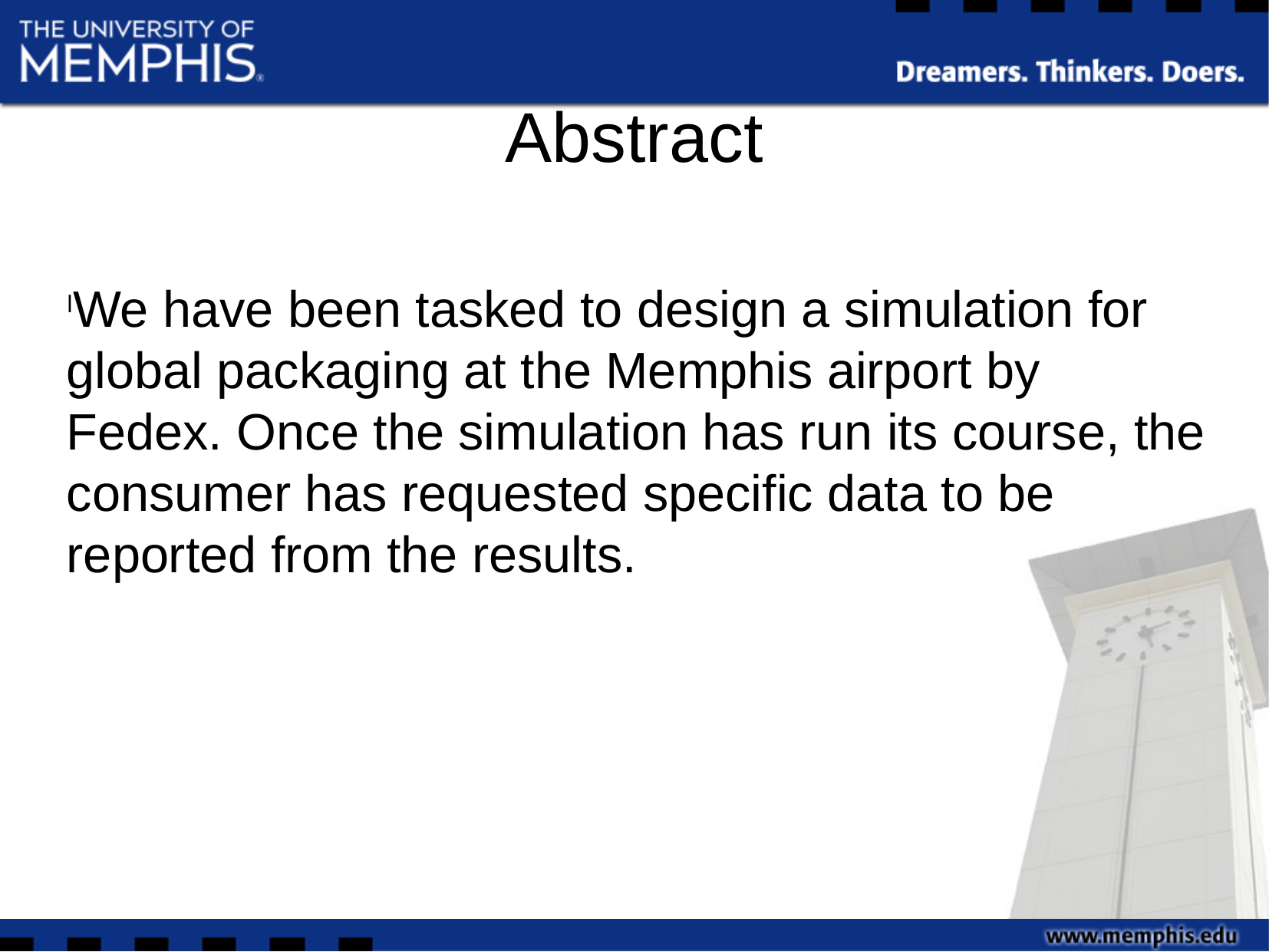

Abstract

We have been tasked to design a simulation for global packaging at the Memphis airport by Fedex. Once the simulation has run its course, the consumer has requested specific data to be reported from the results.